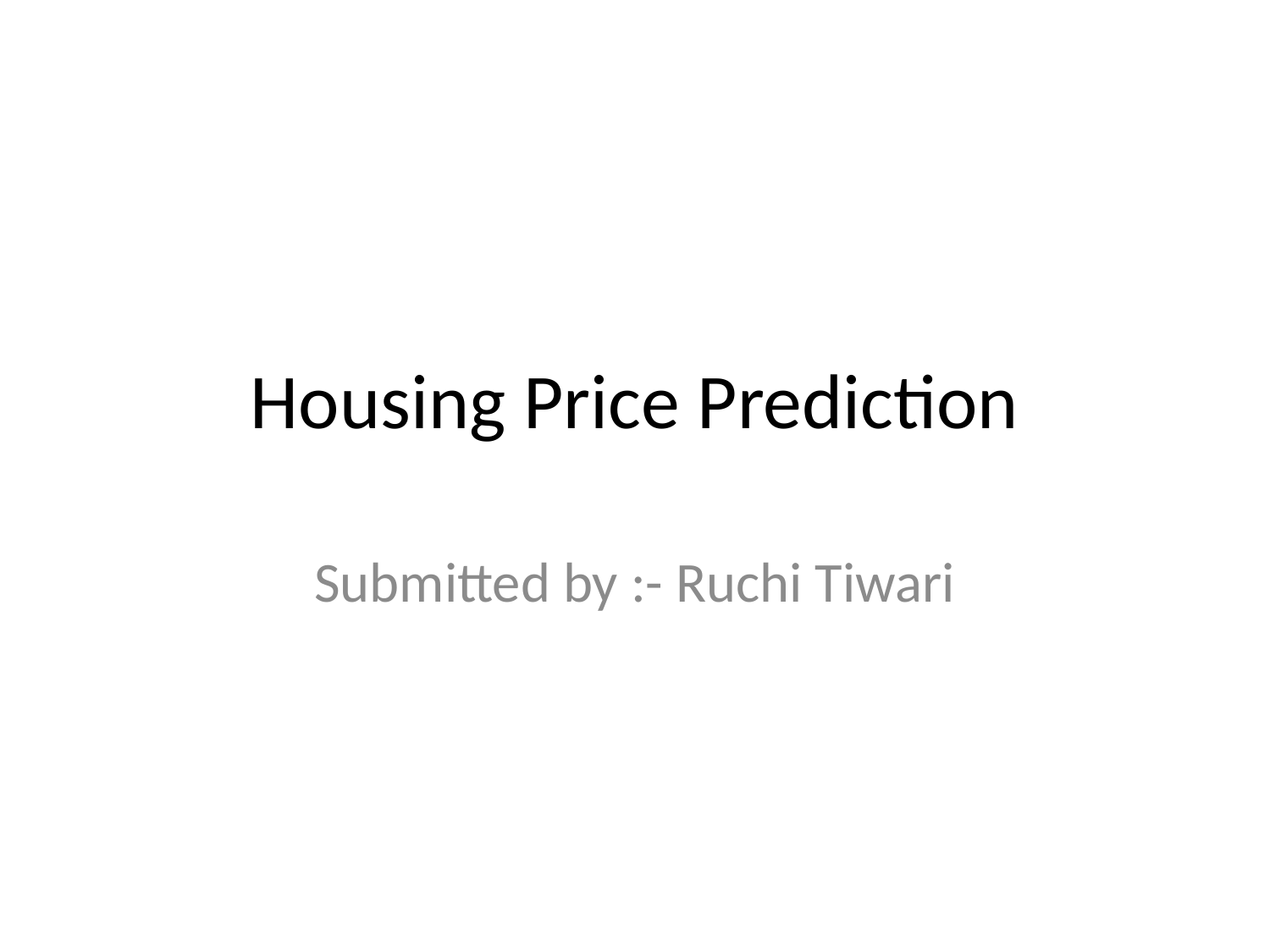

# Housing Price Prediction
Submitted by :- Ruchi Tiwari